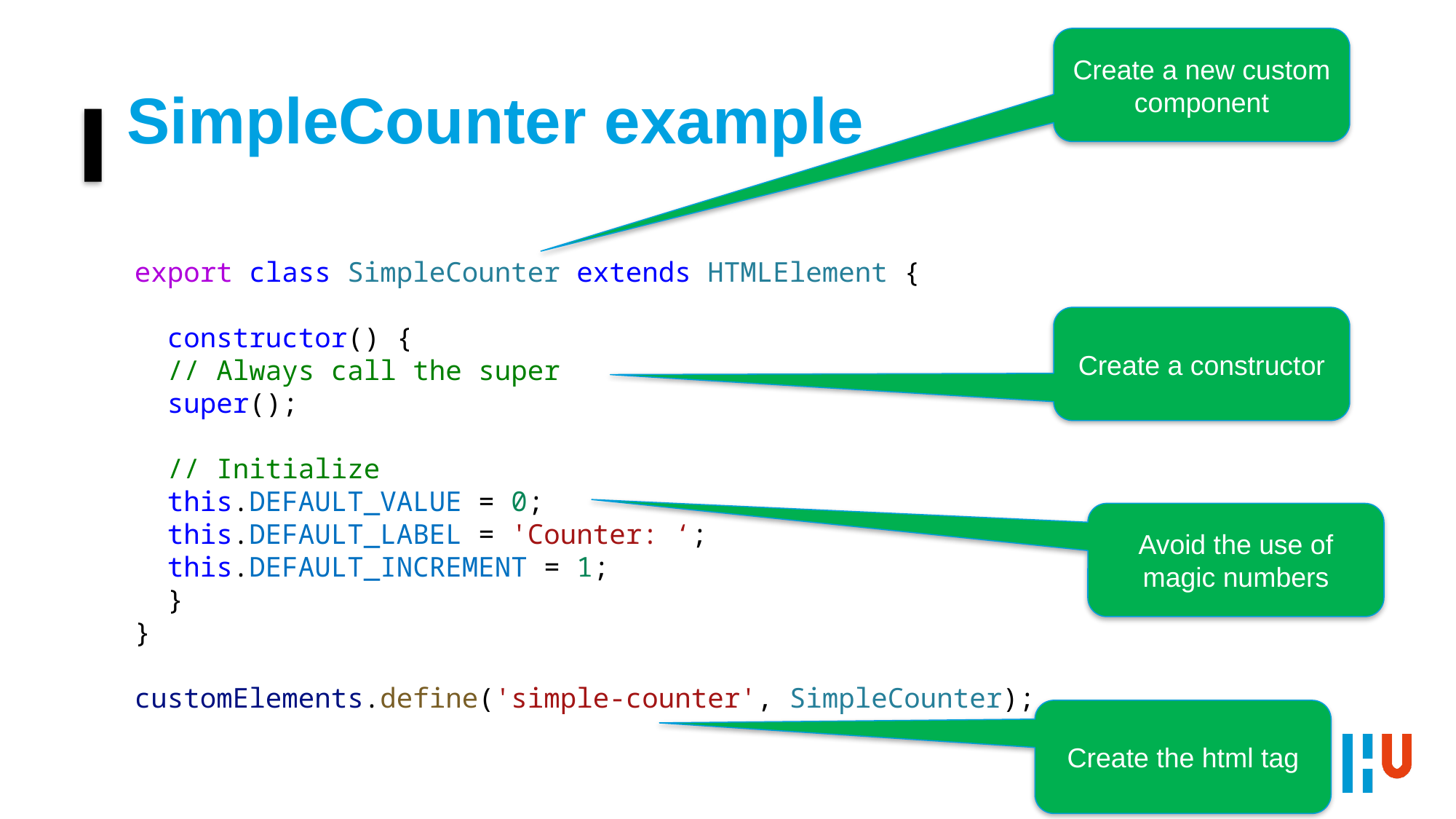

Create a new custom component
# SimpleCounter example
export class SimpleCounter extends HTMLElement {
  constructor() {
  // Always call the super
  super();
  // Initialize
  this.DEFAULT_VALUE = 0;
  this.DEFAULT_LABEL = 'Counter: ‘;
  this.DEFAULT_INCREMENT = 1;
  }
}
customElements.define('simple-counter', SimpleCounter);

Create a constructor
Avoid the use of magic numbers
Create the html tag